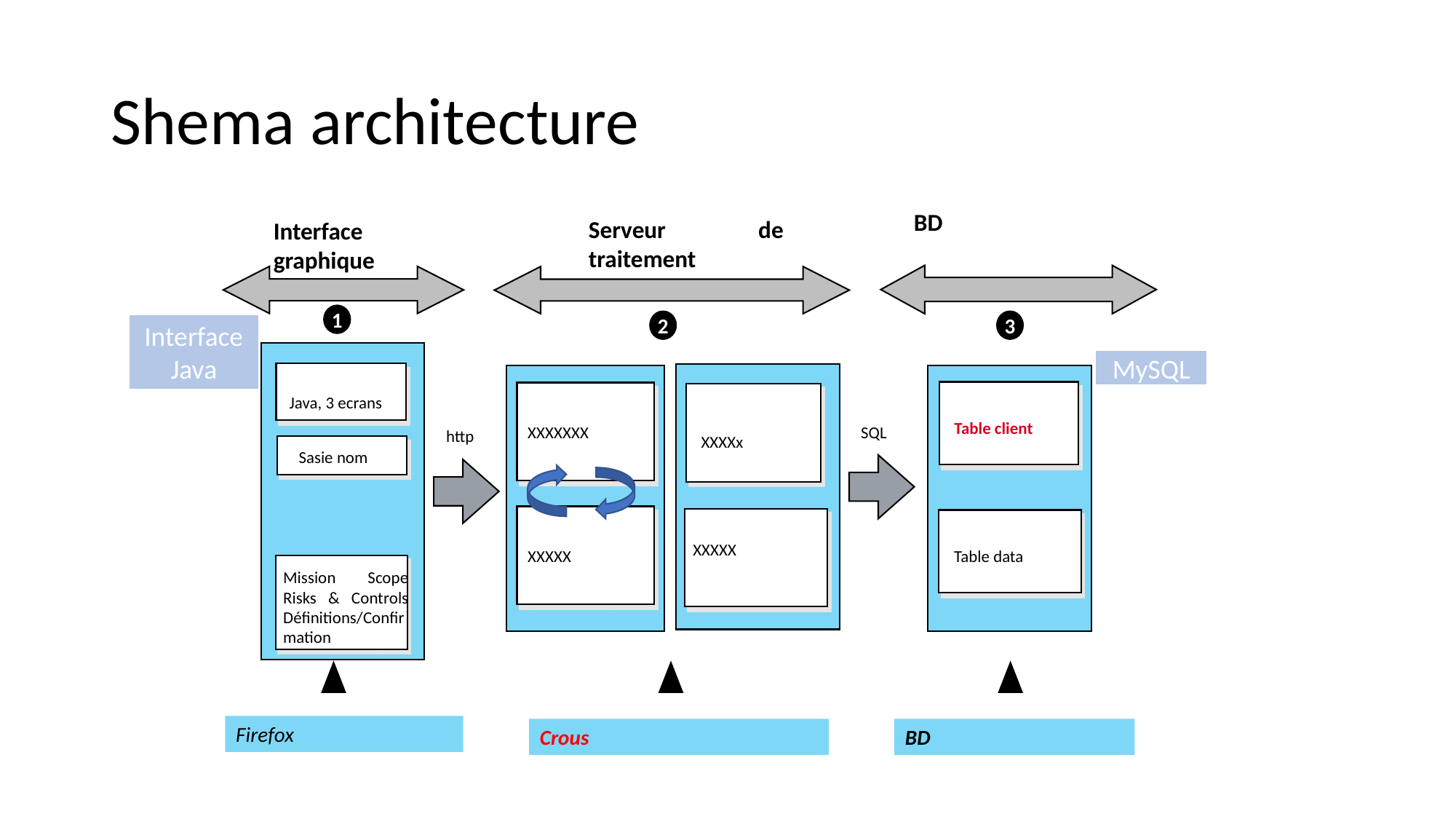

# Shema architecture
 BD
Serveur de traitement

Interface graphique

1
2
3
Interface Java

MySQL

Table client
XXXXXXX

XXXXx
Java, 3 ecrans
SQL
http

Sasie nom

XXXXX

Table data
XXXXX

Mission Scope Risks & Controls Définitions/Confirmation

Firefox
Crous
BD